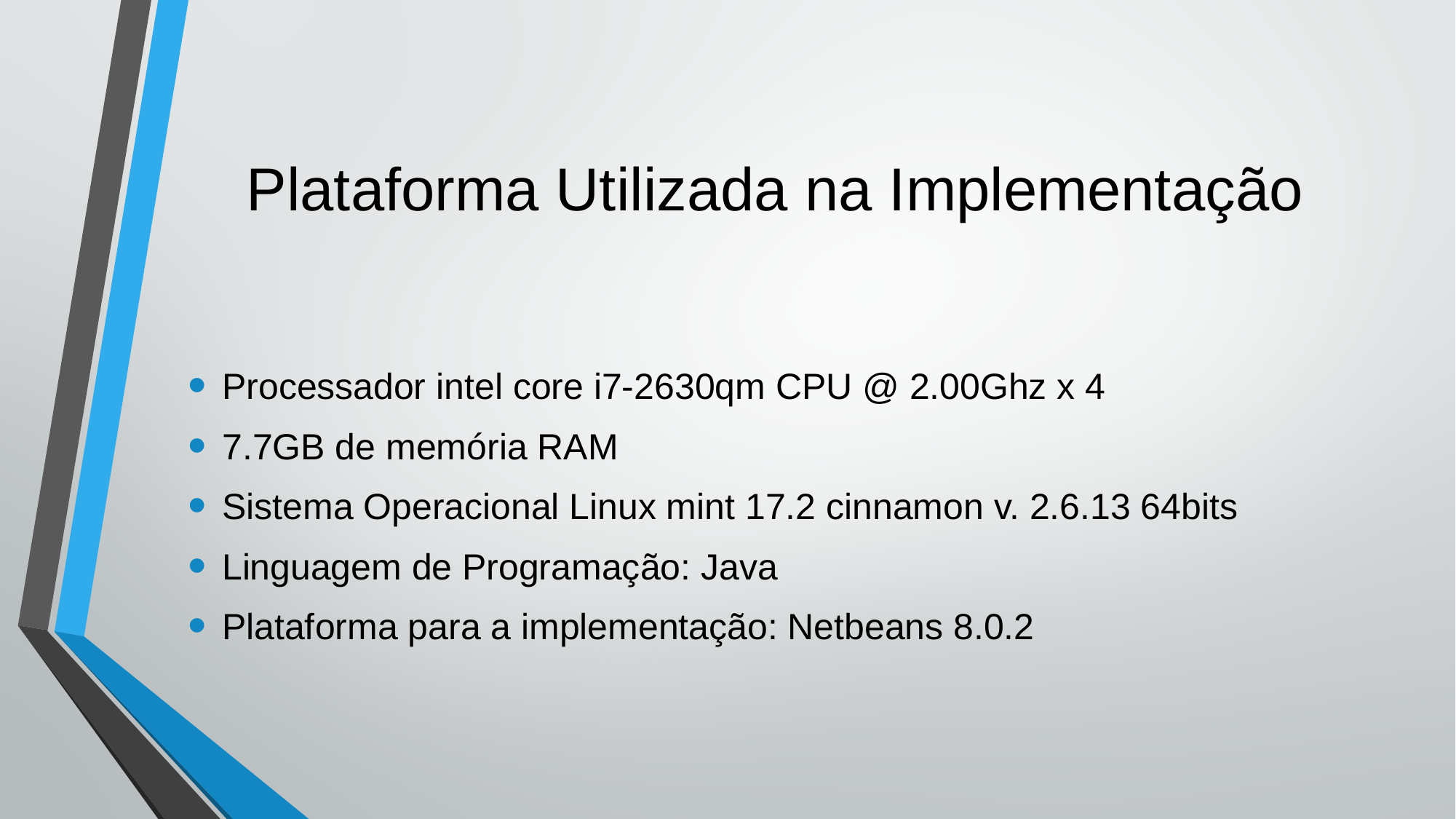

# Plataforma Utilizada na Implementação
Processador intel core i7-2630qm CPU @ 2.00Ghz x 4
7.7GB de memória RAM
Sistema Operacional Linux mint 17.2 cinnamon v. 2.6.13 64bits
Linguagem de Programação: Java
Plataforma para a implementação: Netbeans 8.0.2